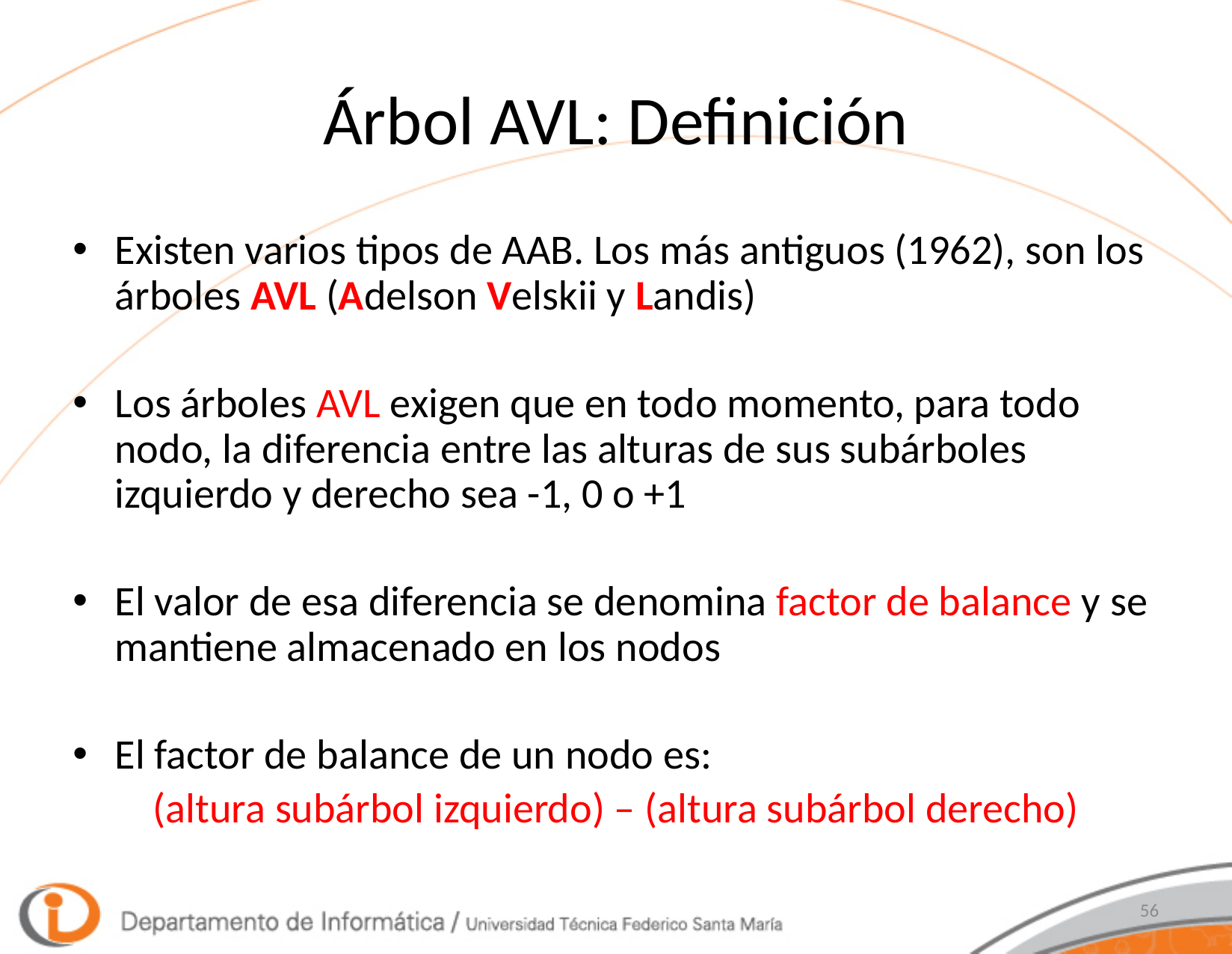

# Árbol AVL: Definición
Existen varios tipos de AAB. Los más antiguos (1962), son los árboles AVL (Adelson Velskii y Landis)

Los árboles AVL exigen que en todo momento, para todo nodo, la diferencia entre las alturas de sus subárboles izquierdo y derecho sea -1, 0 o +1

El valor de esa diferencia se denomina factor de balance y se mantiene almacenado en los nodos

El factor de balance de un nodo es:
(altura subárbol izquierdo) – (altura subárbol derecho)
56